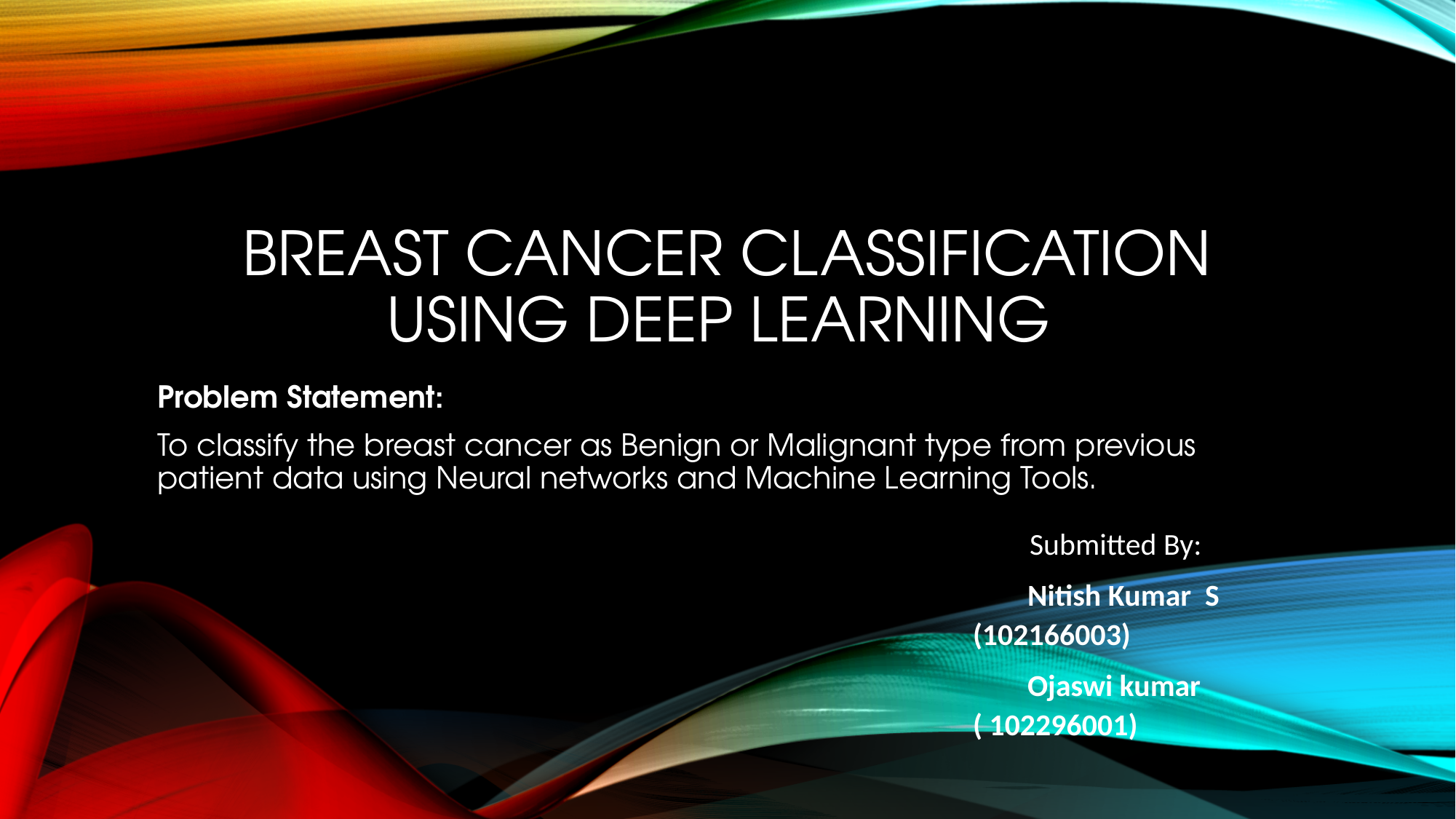

# Breast cancer classification using deep learning
Problem Statement:
To classify the breast cancer as Benign or Malignant type from previous patient data using Neural networks and Machine Learning Tools.

                        Submitted By:
Nitish Kumar  S  (102166003)
Ojaswi kumar     ( 102296001)